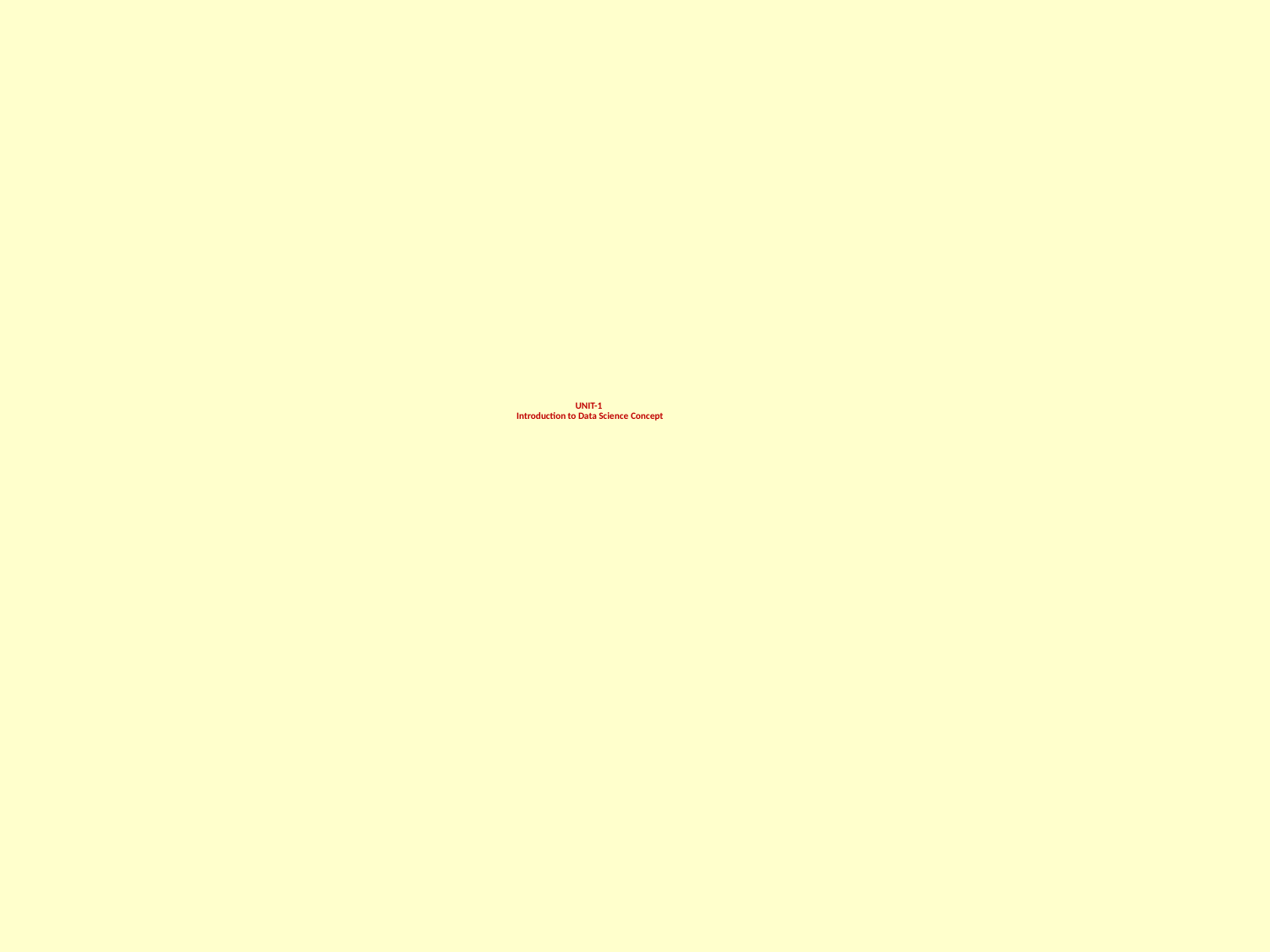

# UNIT-1 Introduction to Data Science Concept